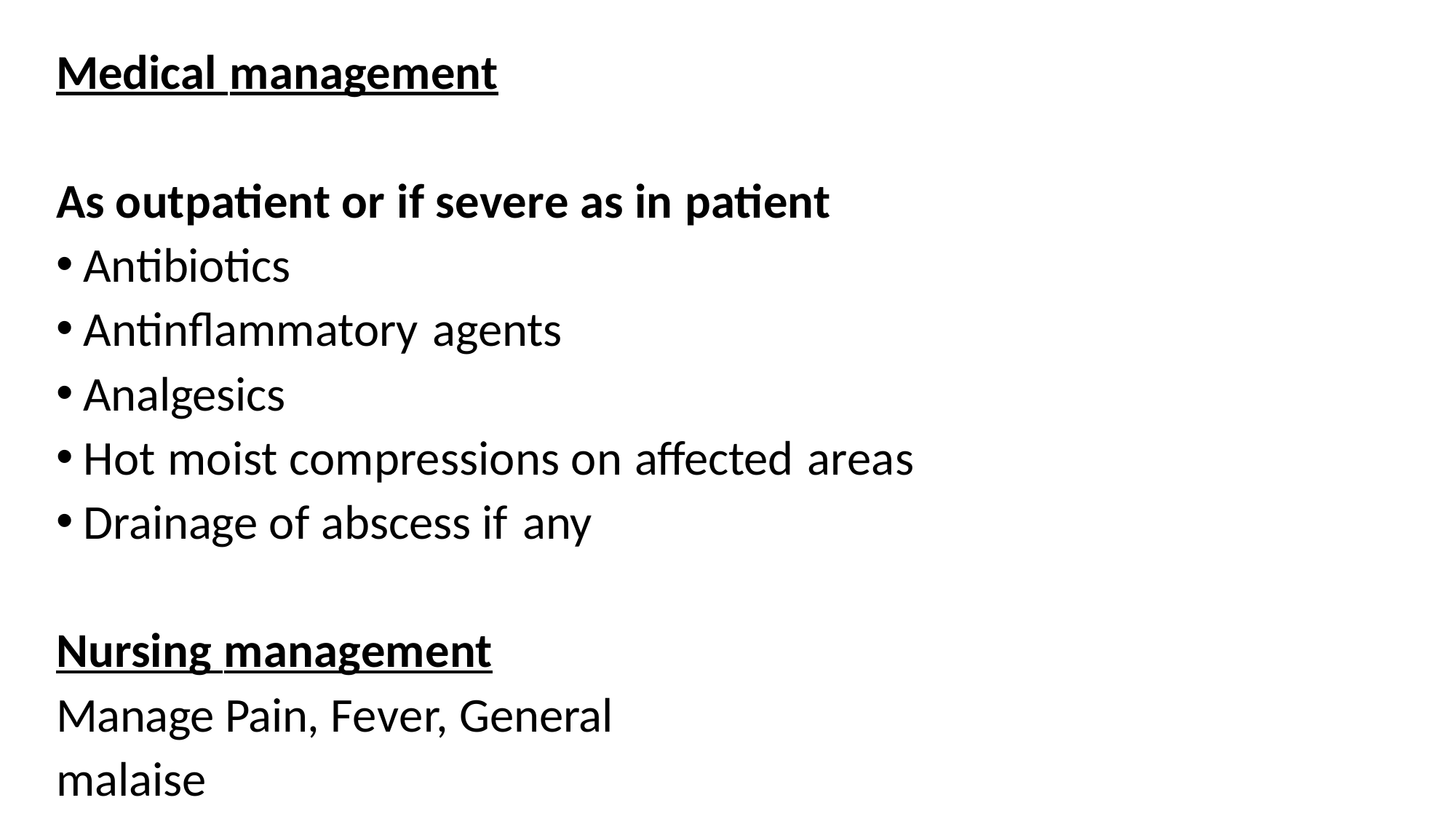

Medical management

As outpatient or if severe as in patient
Antibiotics
Antinflammatory agents
Analgesics
Hot moist compressions on affected areas
Drainage of abscess if any

Nursing management
Manage Pain, Fever, General malaise